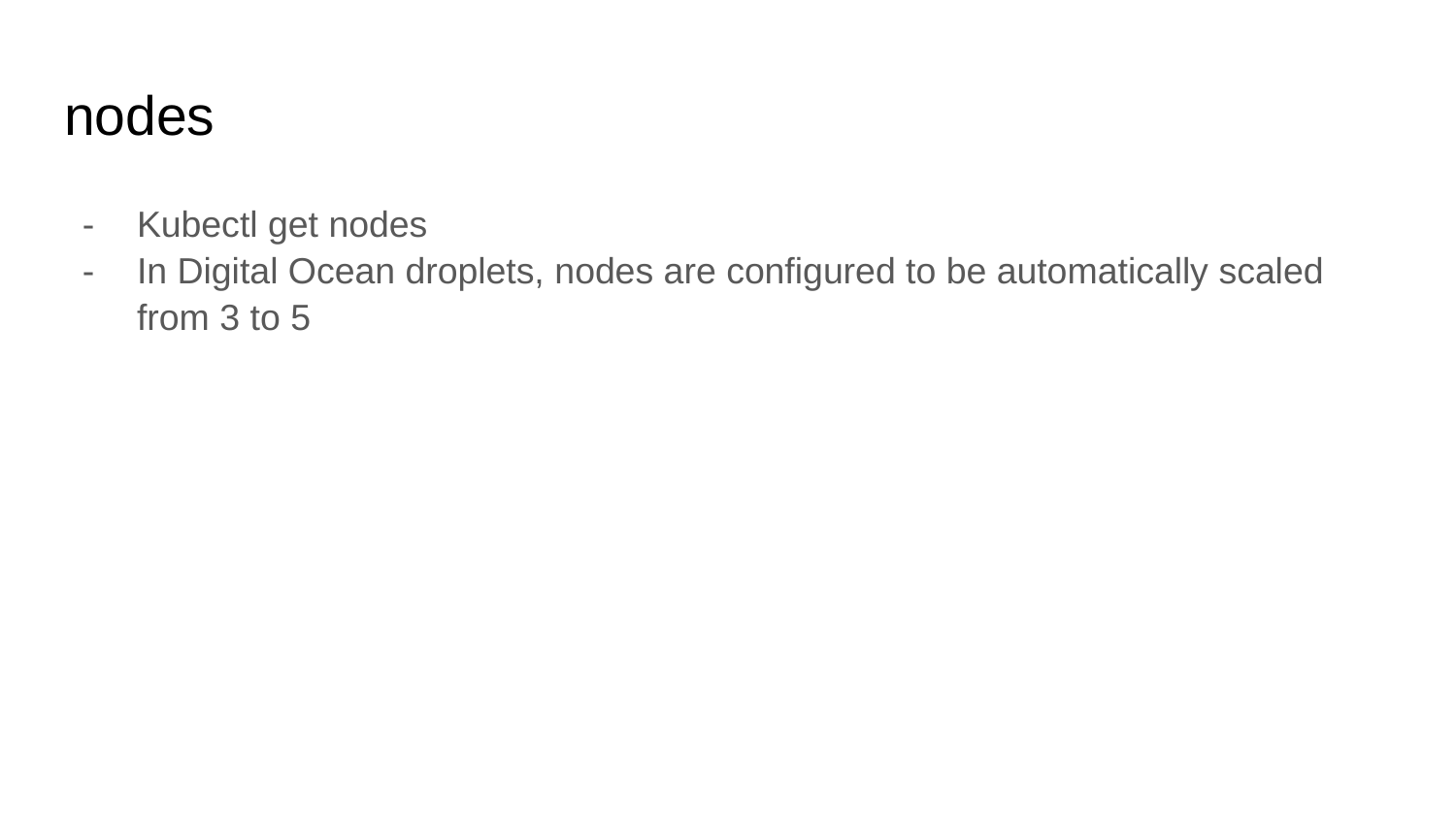

# nodes
Kubectl get nodes
In Digital Ocean droplets, nodes are configured to be automatically scaled from 3 to 5